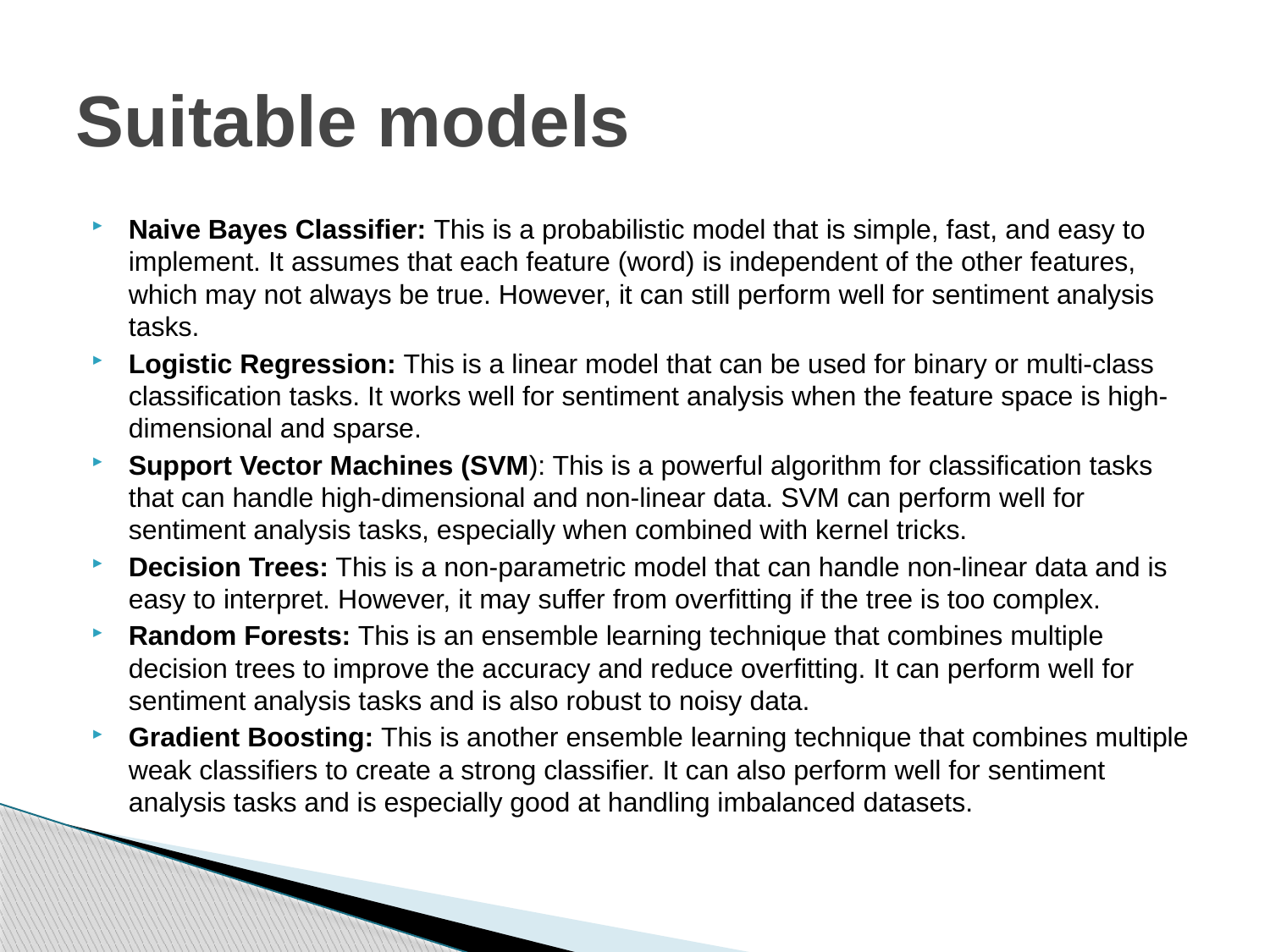

# Suitable models
Naive Bayes Classifier: This is a probabilistic model that is simple, fast, and easy to implement. It assumes that each feature (word) is independent of the other features, which may not always be true. However, it can still perform well for sentiment analysis tasks.
Logistic Regression: This is a linear model that can be used for binary or multi-class classification tasks. It works well for sentiment analysis when the feature space is high-dimensional and sparse.
Support Vector Machines (SVM): This is a powerful algorithm for classification tasks that can handle high-dimensional and non-linear data. SVM can perform well for sentiment analysis tasks, especially when combined with kernel tricks.
Decision Trees: This is a non-parametric model that can handle non-linear data and is easy to interpret. However, it may suffer from overfitting if the tree is too complex.
Random Forests: This is an ensemble learning technique that combines multiple decision trees to improve the accuracy and reduce overfitting. It can perform well for sentiment analysis tasks and is also robust to noisy data.
Gradient Boosting: This is another ensemble learning technique that combines multiple weak classifiers to create a strong classifier. It can also perform well for sentiment analysis tasks and is especially good at handling imbalanced datasets.